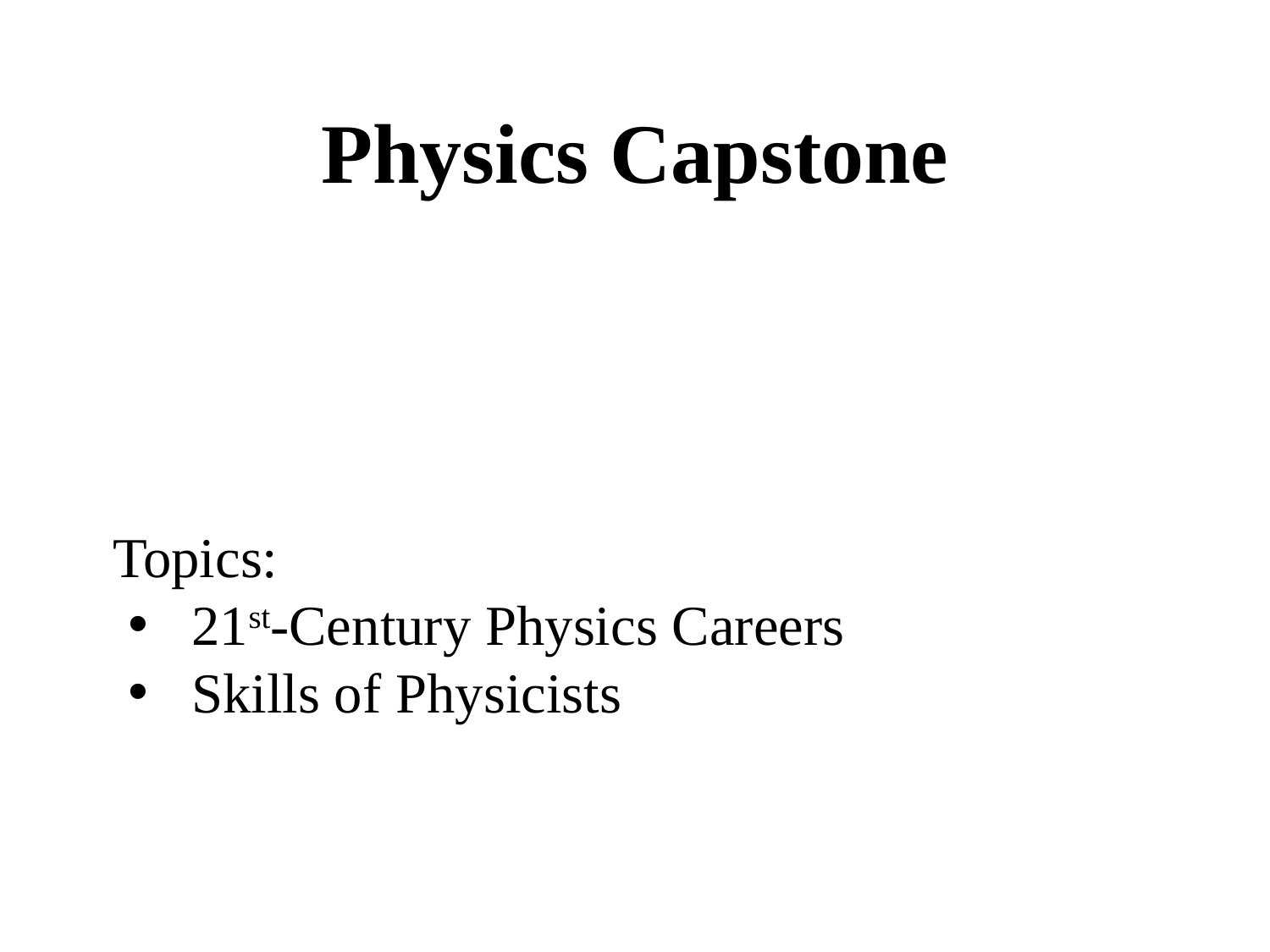

Physics Capstone
Topics:
21st-Century Physics Careers
Skills of Physicists